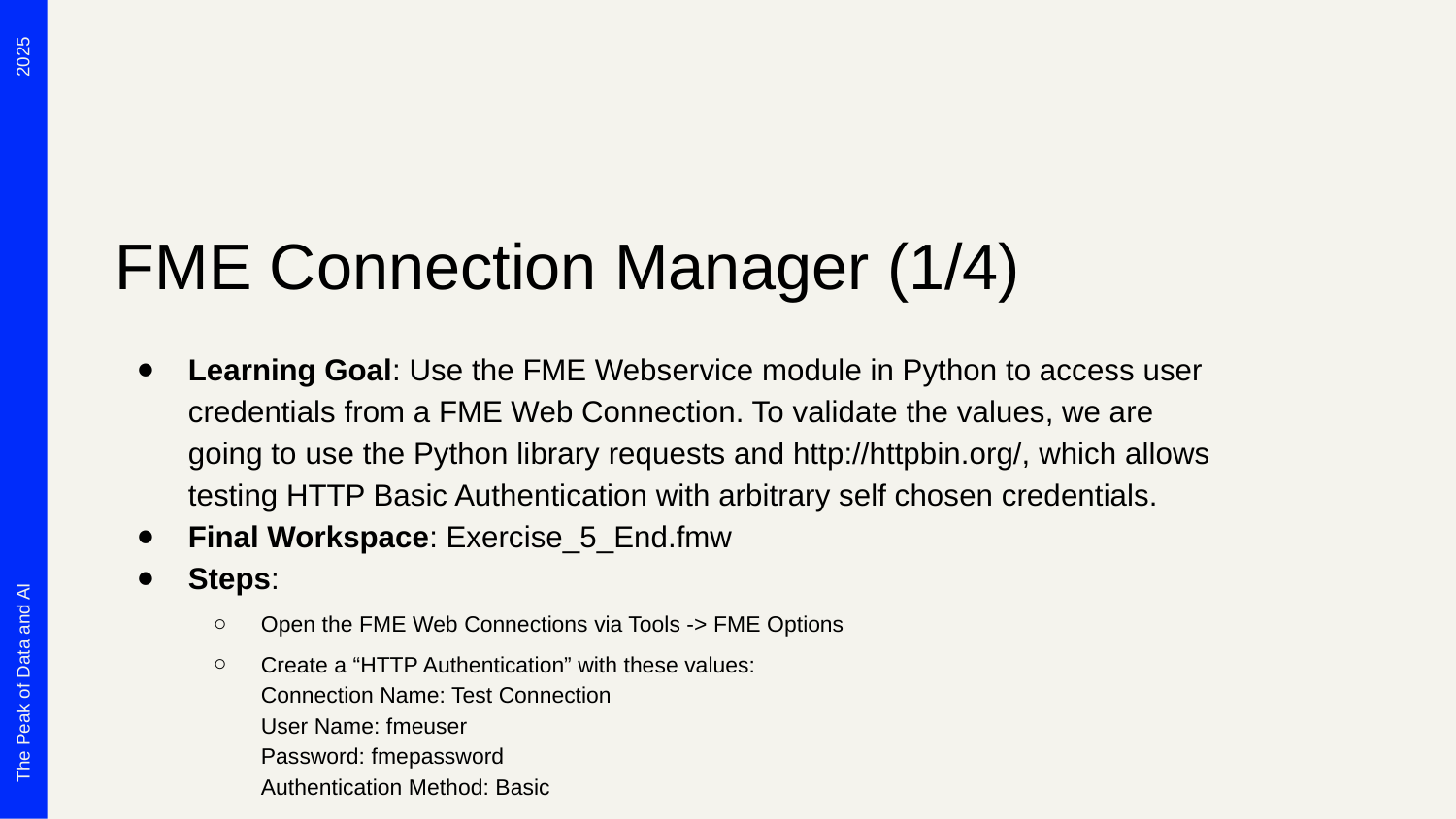

# FME Connection Manager (1/4)
Learning Goal: Use the FME Webservice module in Python to access user credentials from a FME Web Connection. To validate the values, we are going to use the Python library requests and http://httpbin.org/, which allows testing HTTP Basic Authentication with arbitrary self chosen credentials.
Final Workspace: Exercise_5_End.fmw
Steps:
Open the FME Web Connections via Tools -> FME Options
Create a “HTTP Authentication” with these values:
Connection Name: Test Connection
User Name: fmeuser
Password: fmepassword
Authentication Method: Basic